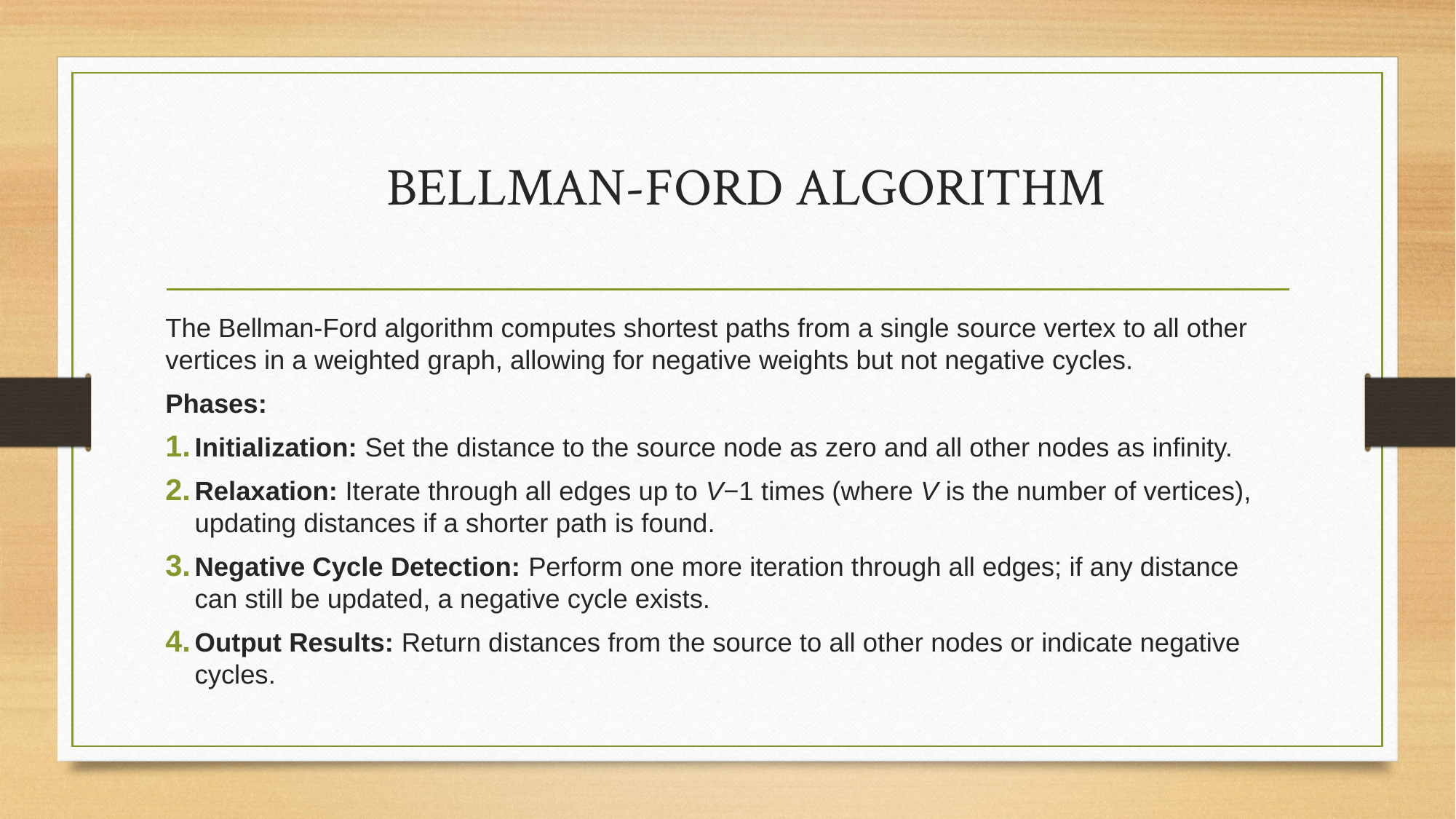

# BELLMAN-FORD ALGORITHM
The Bellman-Ford algorithm computes shortest paths from a single source vertex to all other vertices in a weighted graph, allowing for negative weights but not negative cycles.
Phases:
Initialization: Set the distance to the source node as zero and all other nodes as infinity.
Relaxation: Iterate through all edges up to V−1 times (where V is the number of vertices), updating distances if a shorter path is found.
Negative Cycle Detection: Perform one more iteration through all edges; if any distance can still be updated, a negative cycle exists.
Output Results: Return distances from the source to all other nodes or indicate negative cycles.